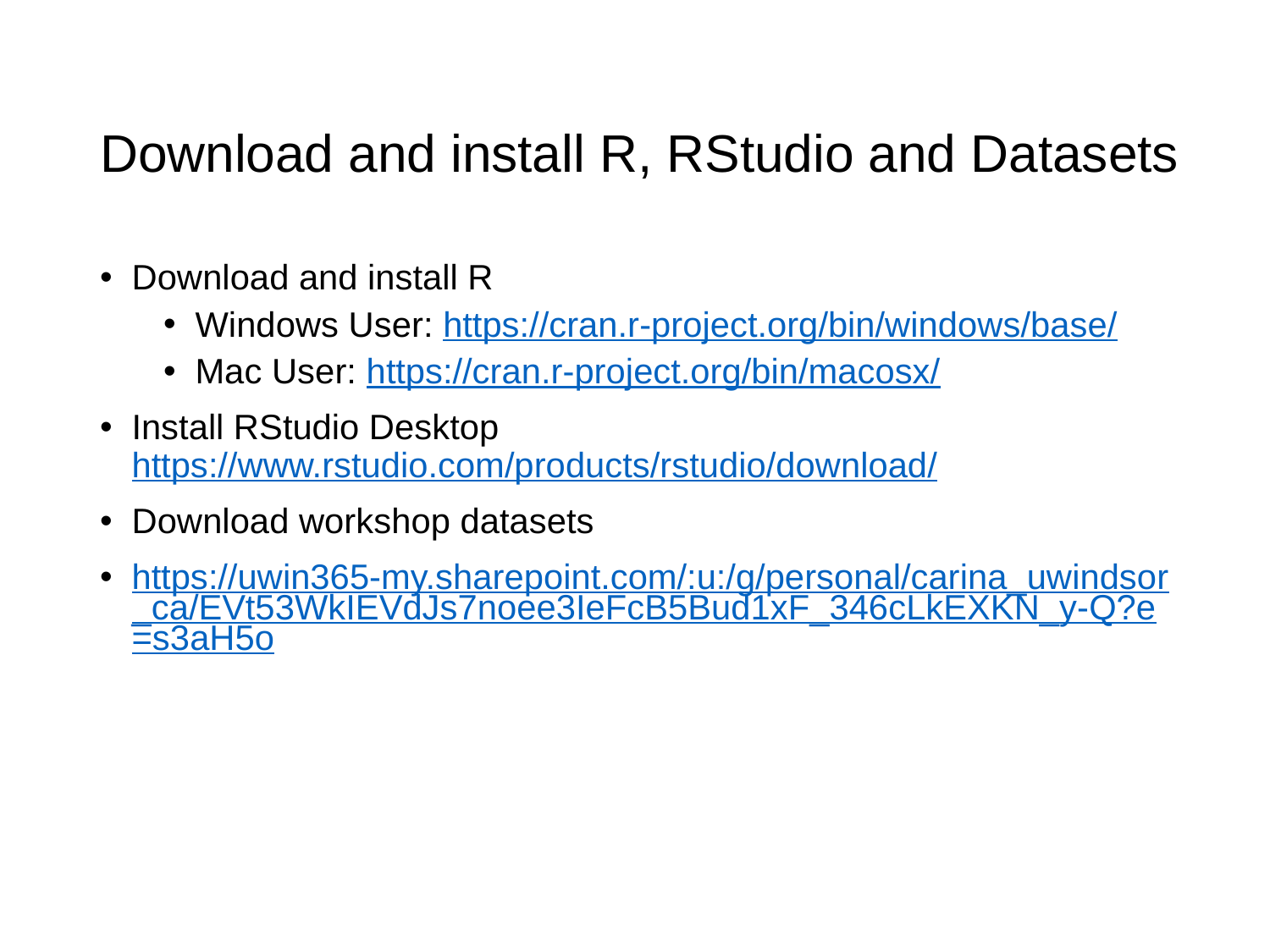

# Download and install R, RStudio and Datasets
Download and install R
Windows User: https://cran.r-project.org/bin/windows/base/
Mac User: https://cran.r-project.org/bin/macosx/
Install RStudio Desktop https://www.rstudio.com/products/rstudio/download/
Download workshop datasets
https://uwin365-my.sharepoint.com/:u:/g/personal/carina_uwindsor_ca/EVt53WkIEVdJs7noee3IeFcB5Bud1xF_346cLkEXKN_y-Q?e=s3aH5o